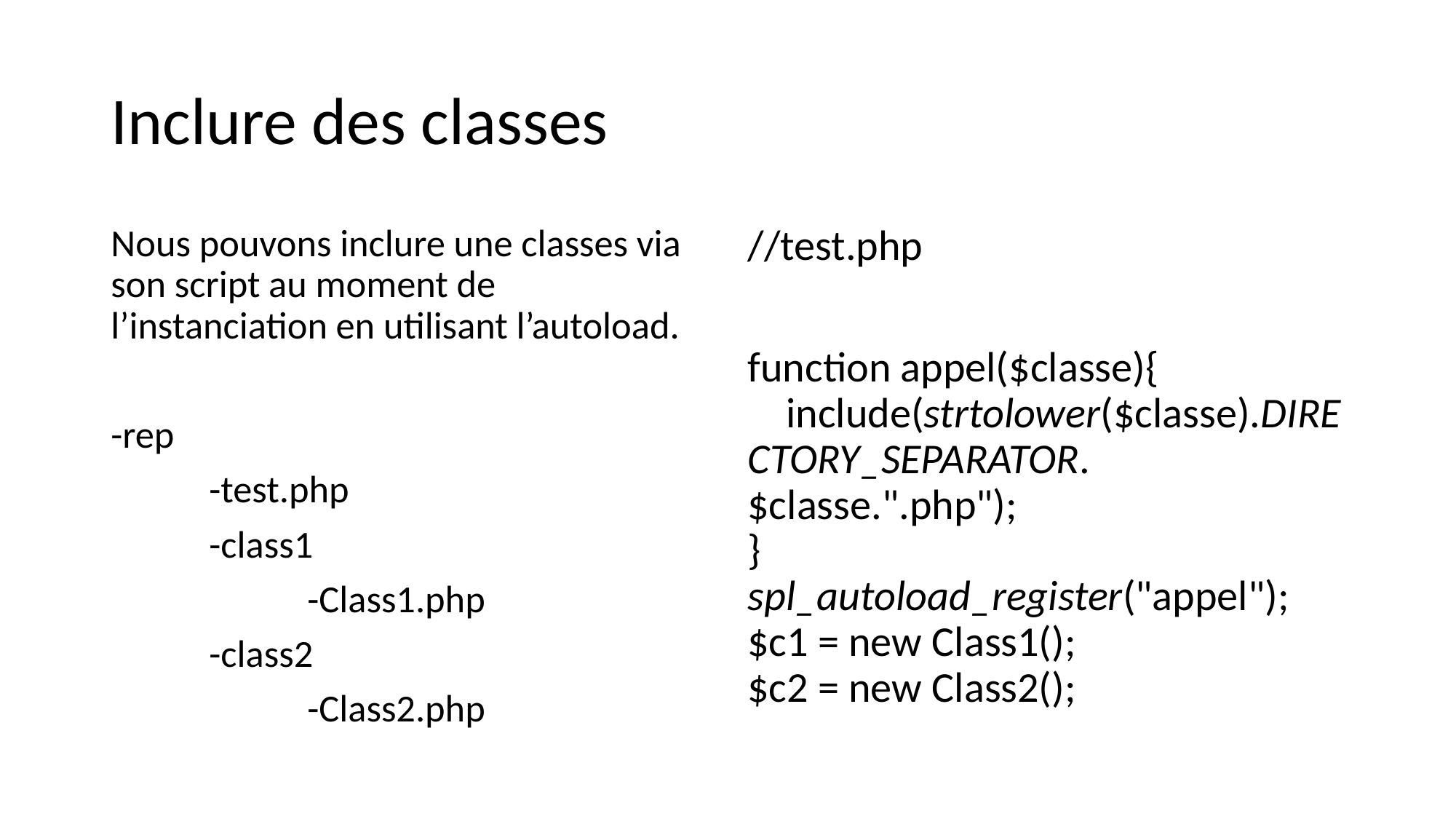

# Inclure des classes
Nous pouvons inclure une classes via son script au moment de l’instanciation en utilisant l’autoload.

-rep
	-test.php
	-class1
		-Class1.php
	-class2
		-Class2.php
//test.php

function appel($classe){
    include(strtolower($classe).DIRECTORY_SEPARATOR.$classe.".php");
}
spl_autoload_register("appel");
$c1 = new Class1();
$c2 = new Class2();